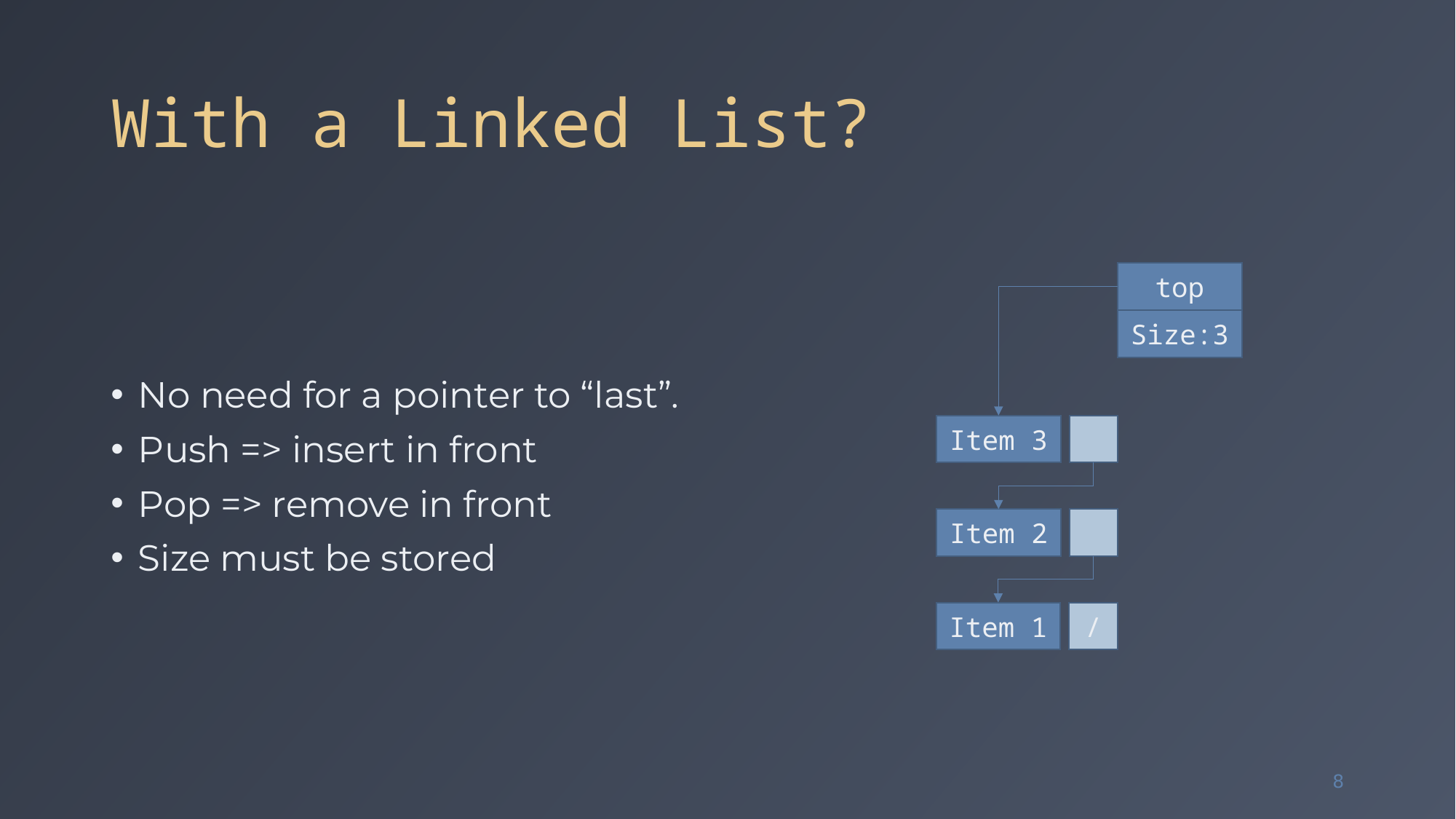

# With a Linked List?
No need for a pointer to “last”.
Push => insert in front
Pop => remove in front
Size must be stored
top
Size:3
Item 3

Item 2

Item 1
/
8